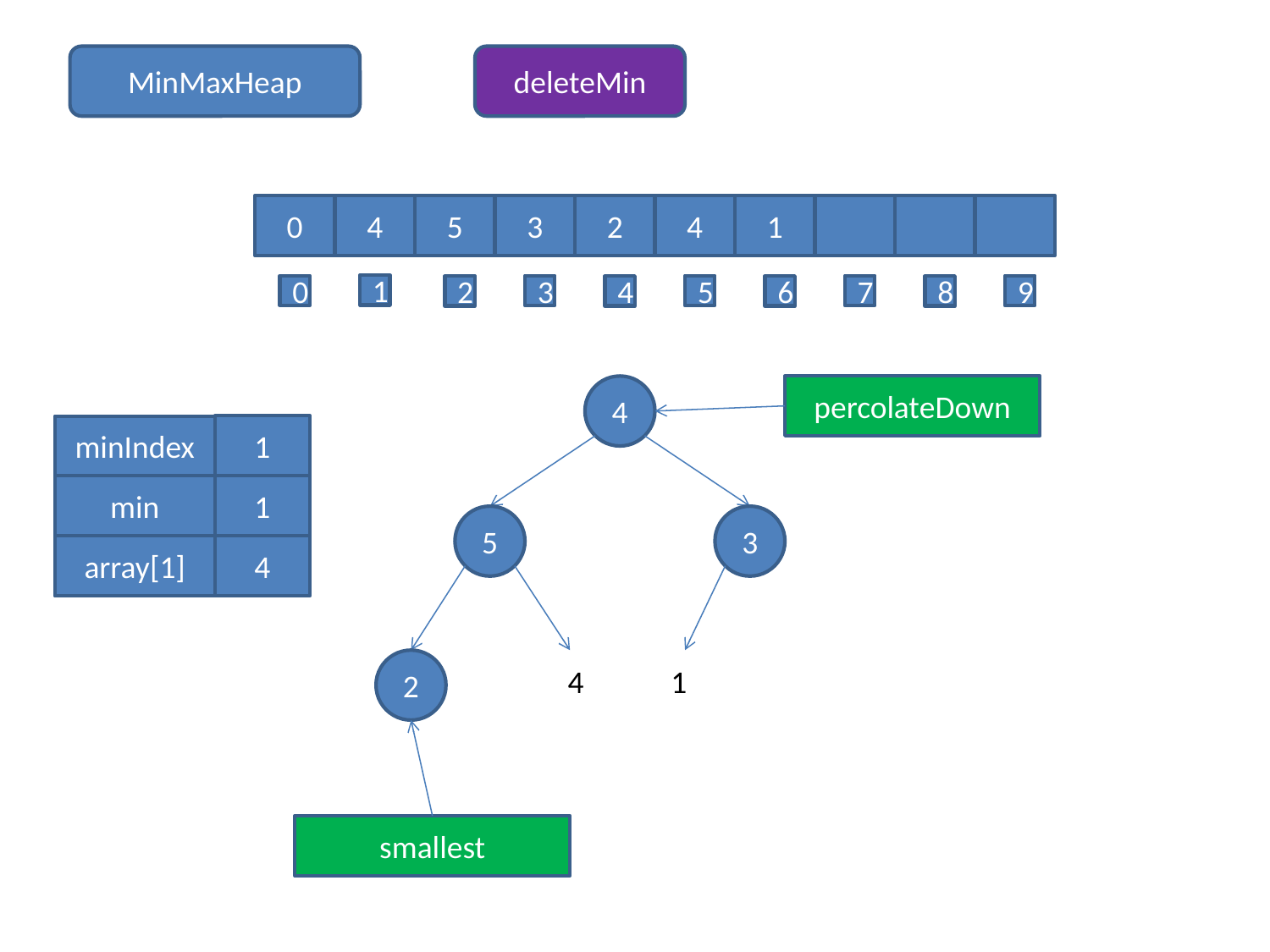

MinMaxHeap
deleteMin
0
4
5
3
2
4
1

1
0
3
5
7
9
2
4
6
8
4
percolateDown
1
minIndex
min
1
5
3
array[1]
4
2
4
1
smallest